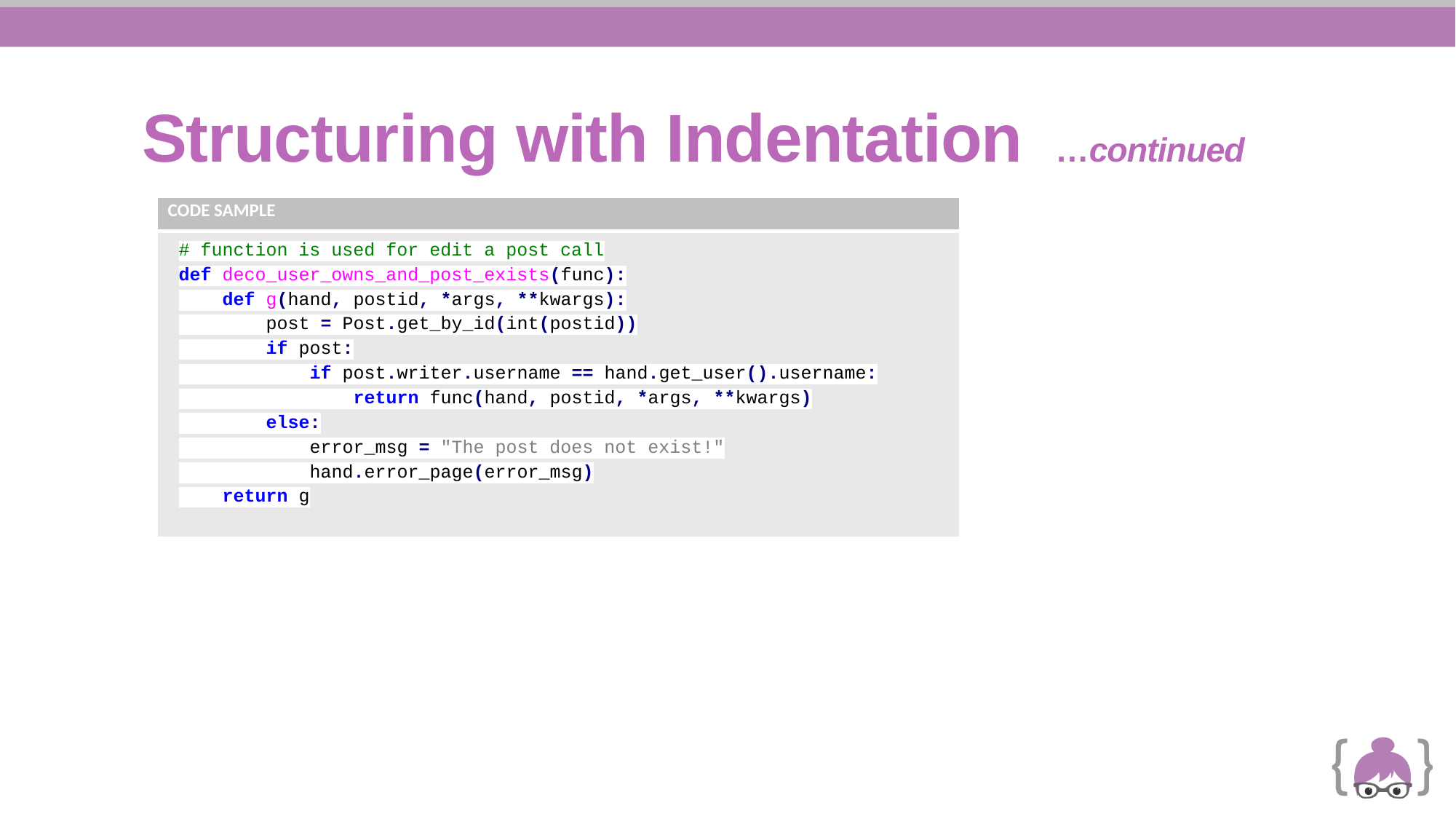

# Structuring with Indentation 				…continued
| CODE SAMPLE |
| --- |
| # function is used for edit a post call def deco\_user\_owns\_and\_post\_exists(func): def g(hand, postid, \*args, \*\*kwargs): post = Post.get\_by\_id(int(postid)) if post: if post.writer.username == hand.get\_user().username: return func(hand, postid, \*args, \*\*kwargs) else: error\_msg = "The post does not exist!" hand.error\_page(error\_msg) return g |